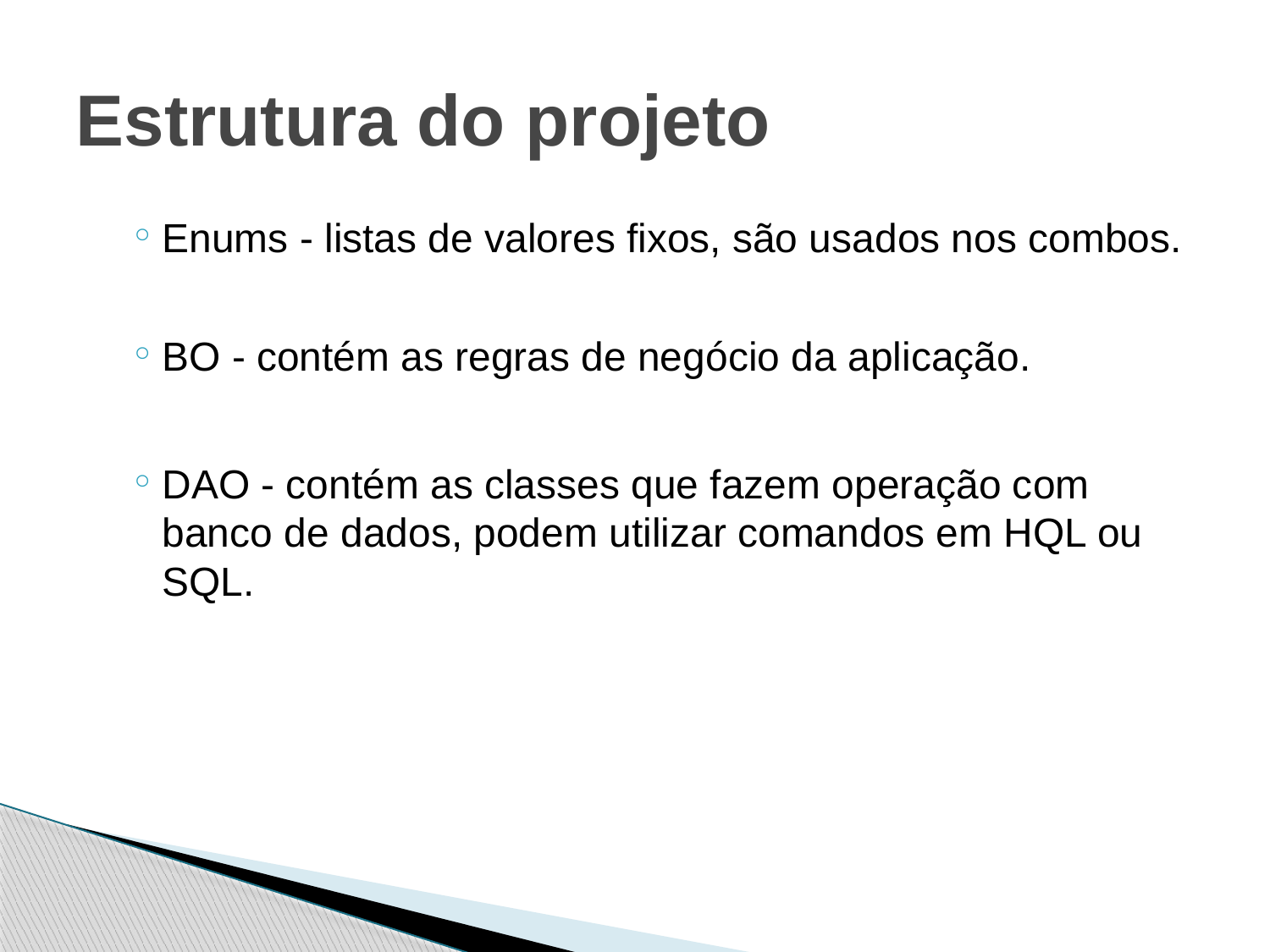

# Estrutura do projeto
Enums - listas de valores fixos, são usados nos combos.

BO - contém as regras de negócio da aplicação.

DAO - contém as classes que fazem operação com banco de dados, podem utilizar comandos em HQL ou SQL.